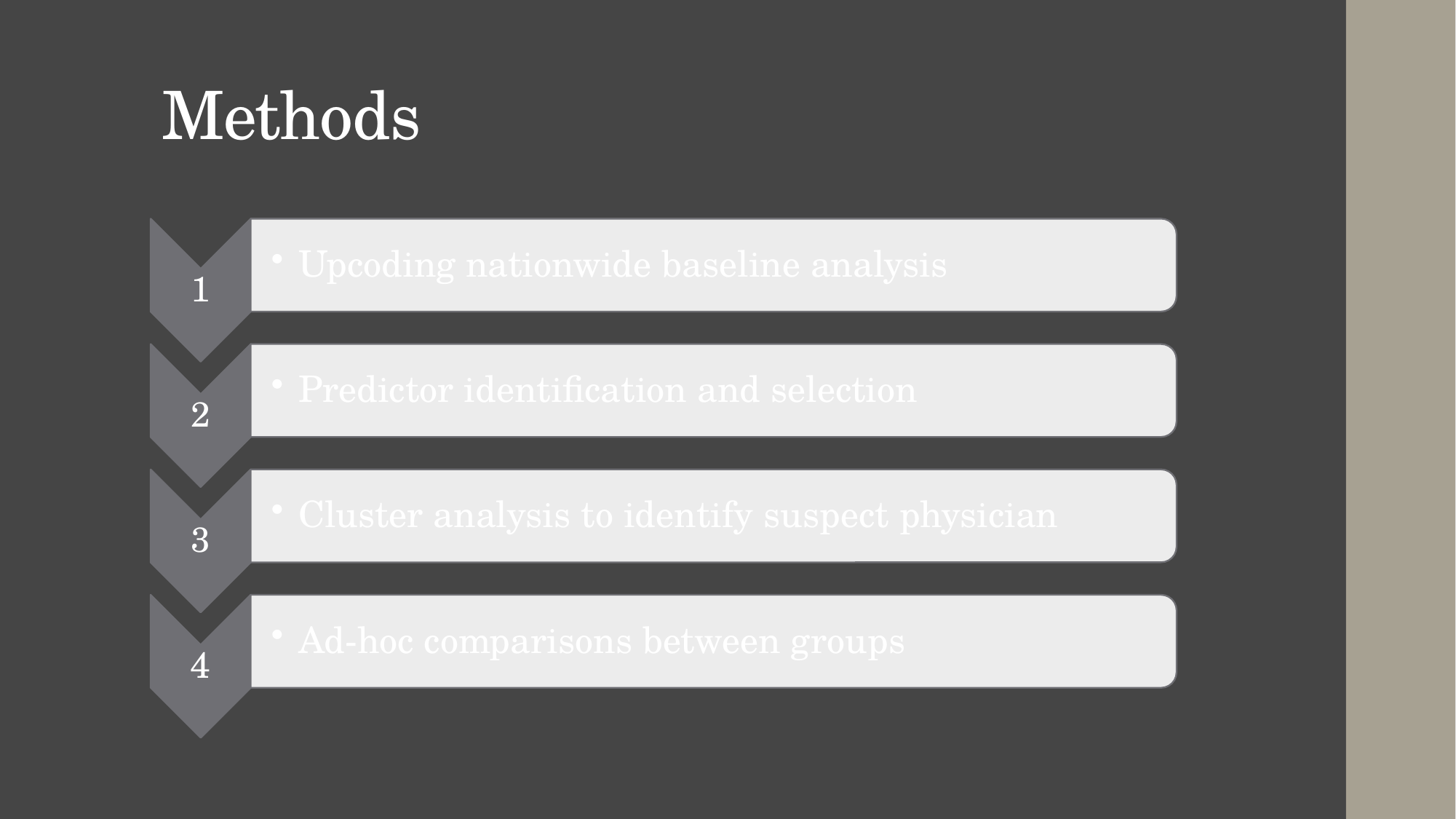

# Methods
1
Upcoding nationwide baseline analysis
2
Predictor identification and selection
3
Cluster analysis to identify suspect physician
4
Ad-hoc comparisons between groups